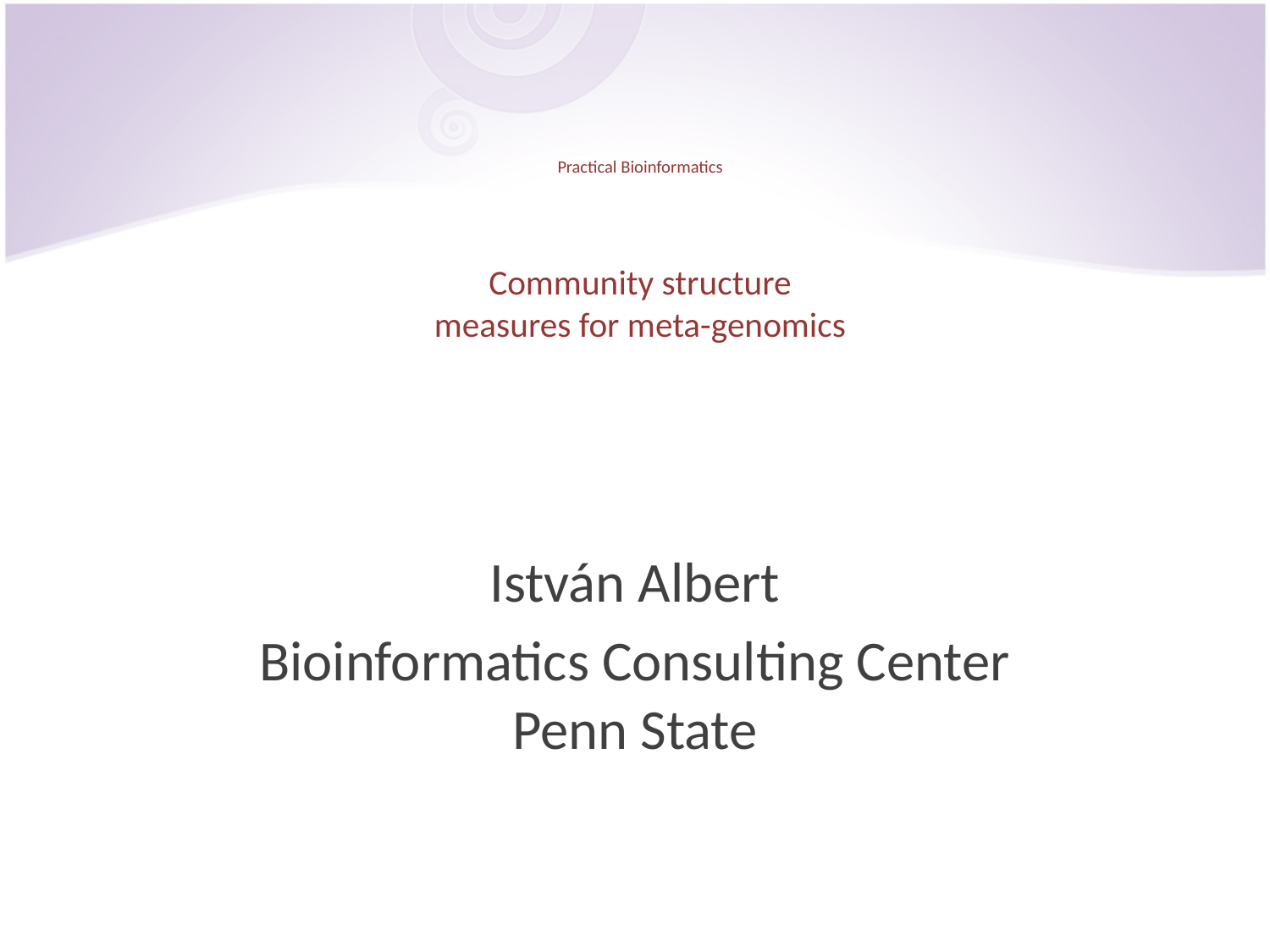

# Practical Bioinformatics Community structure measures for meta-genomics
István Albert
Bioinformatics Consulting Center
Penn State